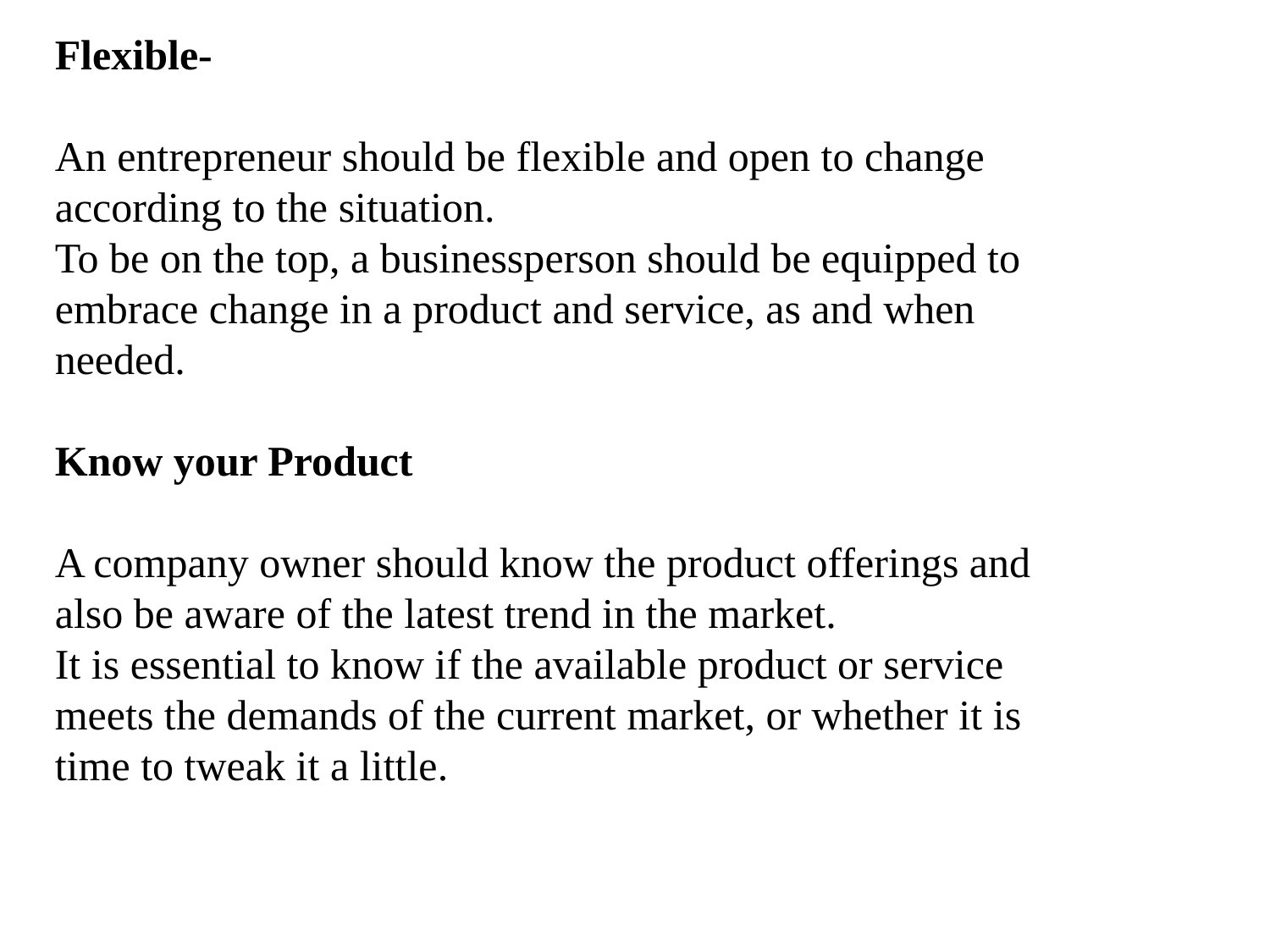

Flexible-

An entrepreneur should be flexible and open to change according to the situation.
To be on the top, a businessperson should be equipped to embrace change in a product and service, as and when needed.

Know your Product

A company owner should know the product offerings and also be aware of the latest trend in the market.
It is essential to know if the available product or service meets the demands of the current market, or whether it is time to tweak it a little.